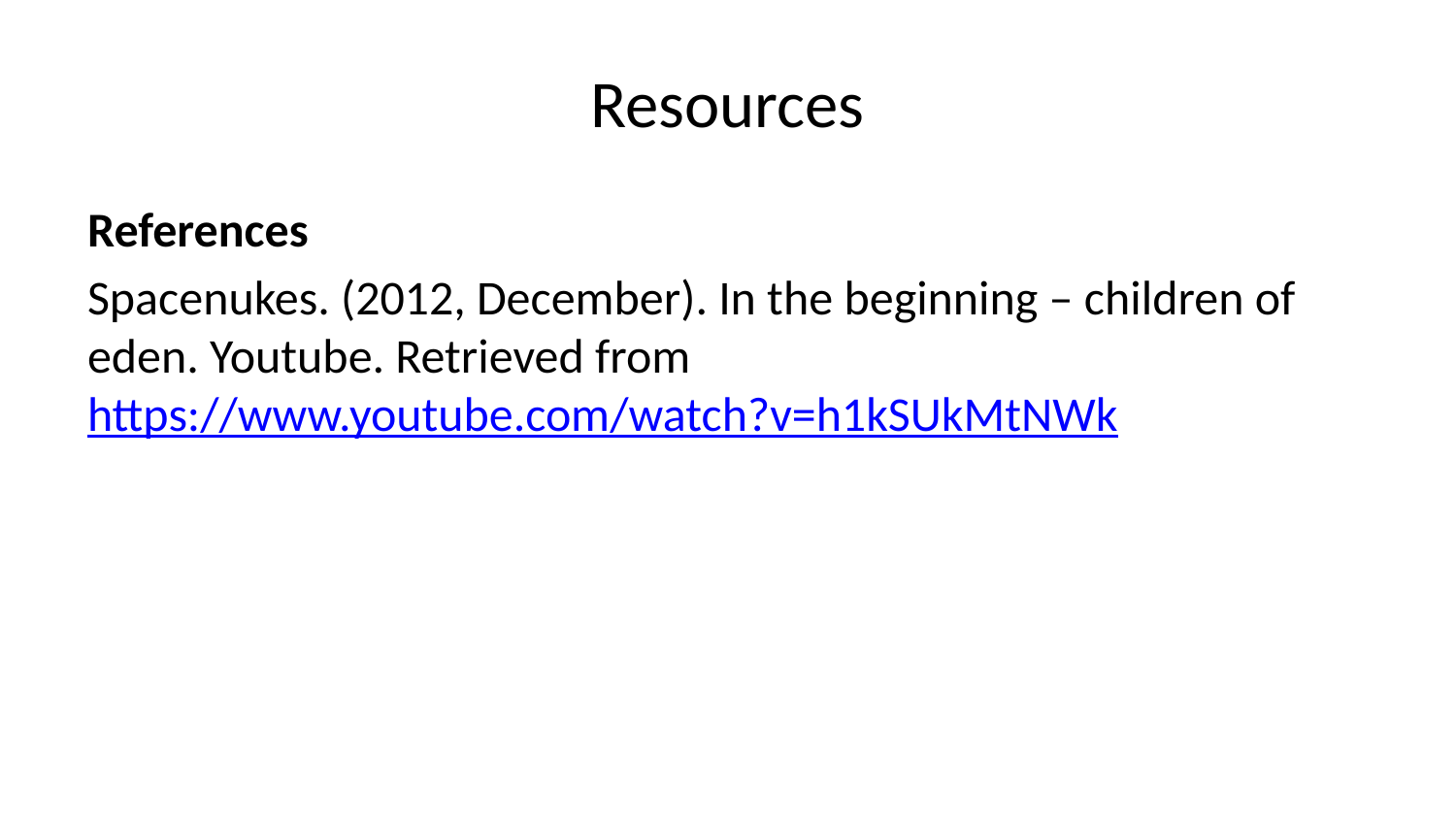

# Resources
References
Spacenukes. (2012, December). In the beginning – children of eden. Youtube. Retrieved from https://www.youtube.com/watch?v=h1kSUkMtNWk